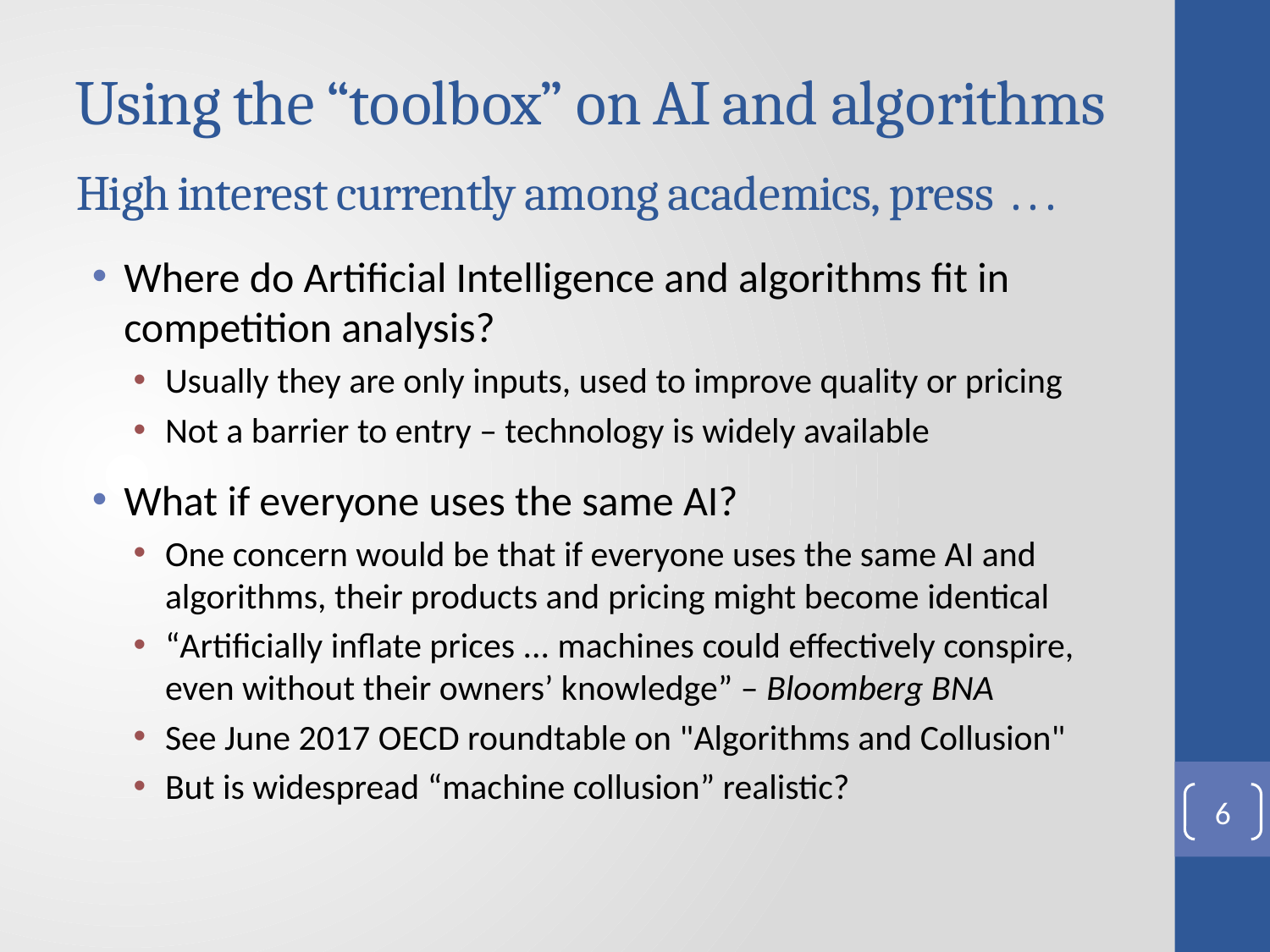

# Using the “toolbox” on AI and algorithms High interest currently among academics, press  . . .
Where do Artificial Intelligence and algorithms fit in competition analysis?
Usually they are only inputs, used to improve quality or pricing
Not a barrier to entry – technology is widely available

What if everyone uses the same AI?
One concern would be that if everyone uses the same AI and algorithms, their products and pricing might become identical
“Artificially inflate prices ... machines could effectively conspire, even without their owners’ knowledge” – Bloomberg BNA
See June 2017 OECD roundtable on "Algorithms and Collusion"
But is widespread “machine collusion” realistic?

6